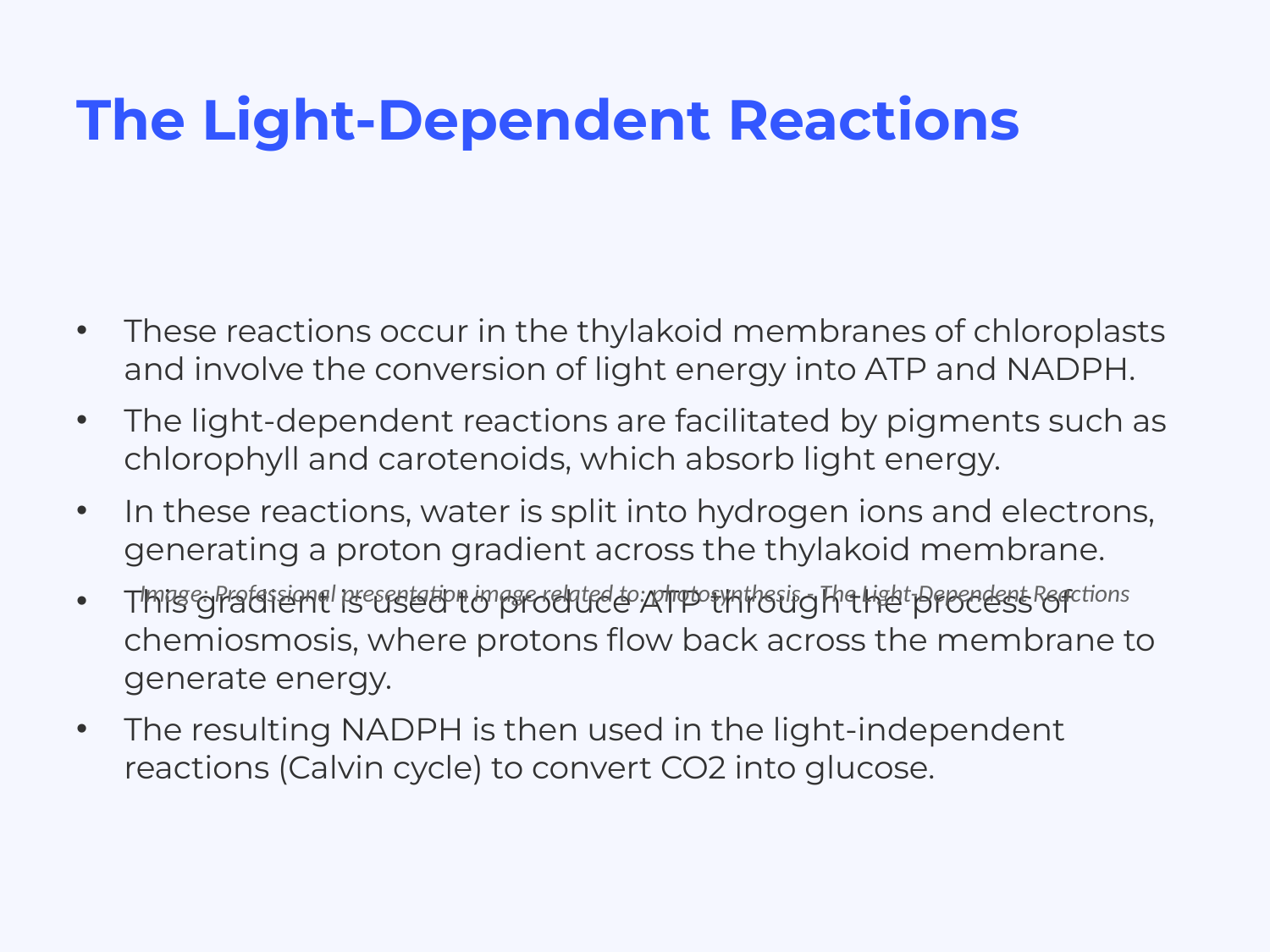

# The Light-Dependent Reactions

These reactions occur in the thylakoid membranes of chloroplasts and involve the conversion of light energy into ATP and NADPH.
The light-dependent reactions are facilitated by pigments such as chlorophyll and carotenoids, which absorb light energy.
In these reactions, water is split into hydrogen ions and electrons, generating a proton gradient across the thylakoid membrane.
This gradient is used to produce ATP through the process of chemiosmosis, where protons flow back across the membrane to generate energy.
The resulting NADPH is then used in the light-independent reactions (Calvin cycle) to convert CO2 into glucose.
Image: Professional presentation image related to: photosynthesis - The Light-Dependent Reactions